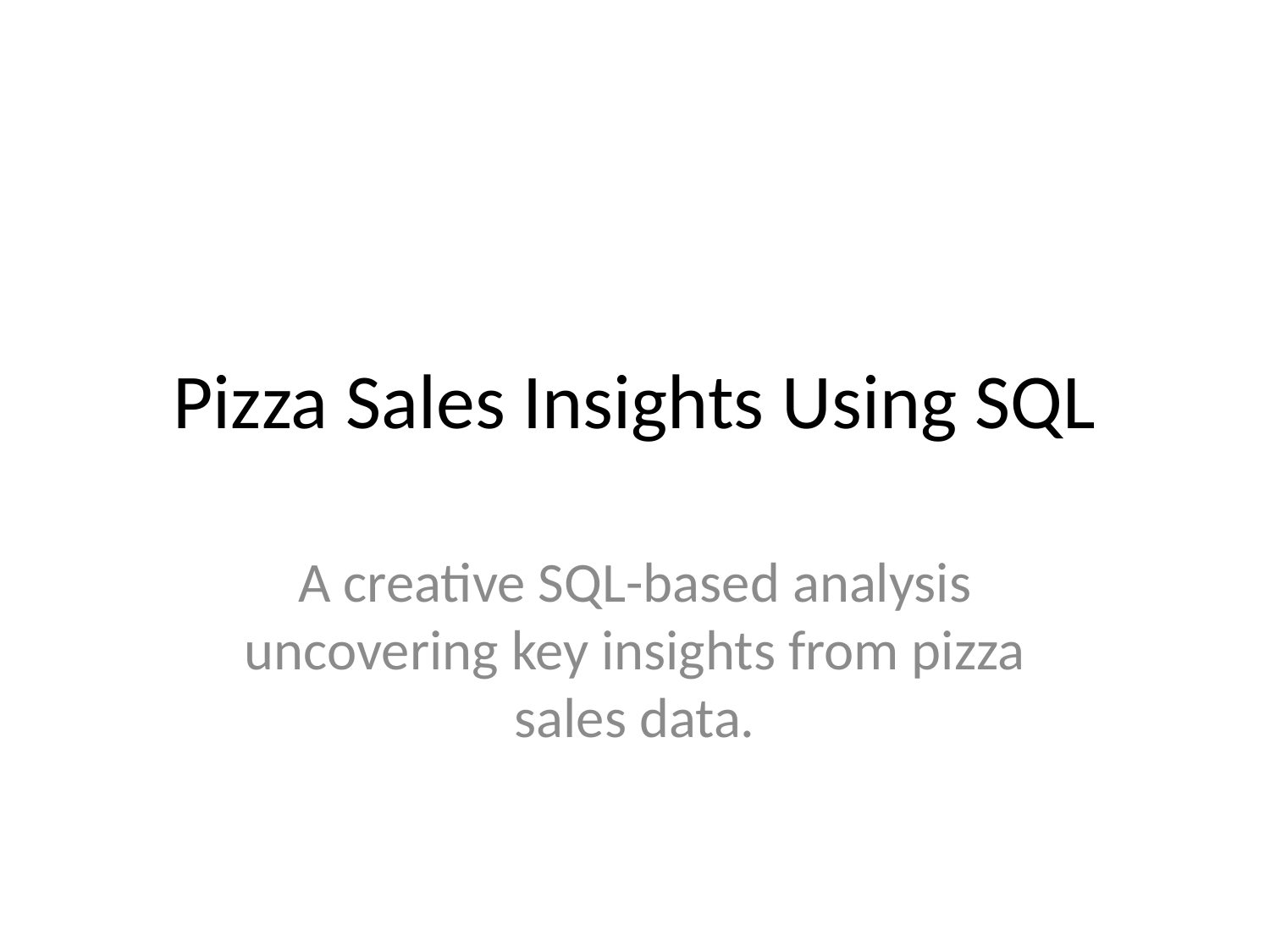

# Pizza Sales Insights Using SQL
A creative SQL-based analysis uncovering key insights from pizza sales data.